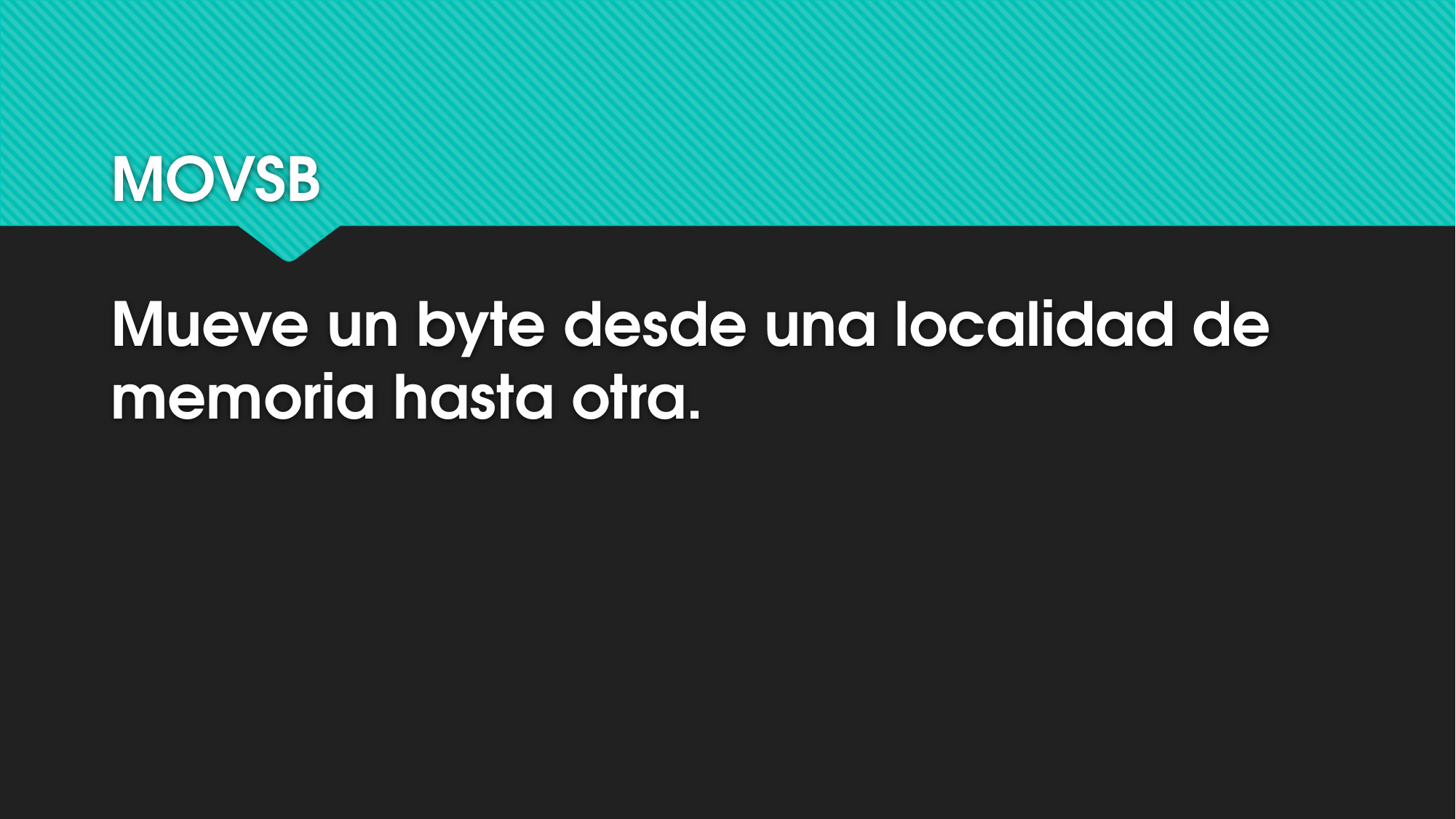

# MOVSB Mueve un byte desde una localidad de memoria hasta otra.